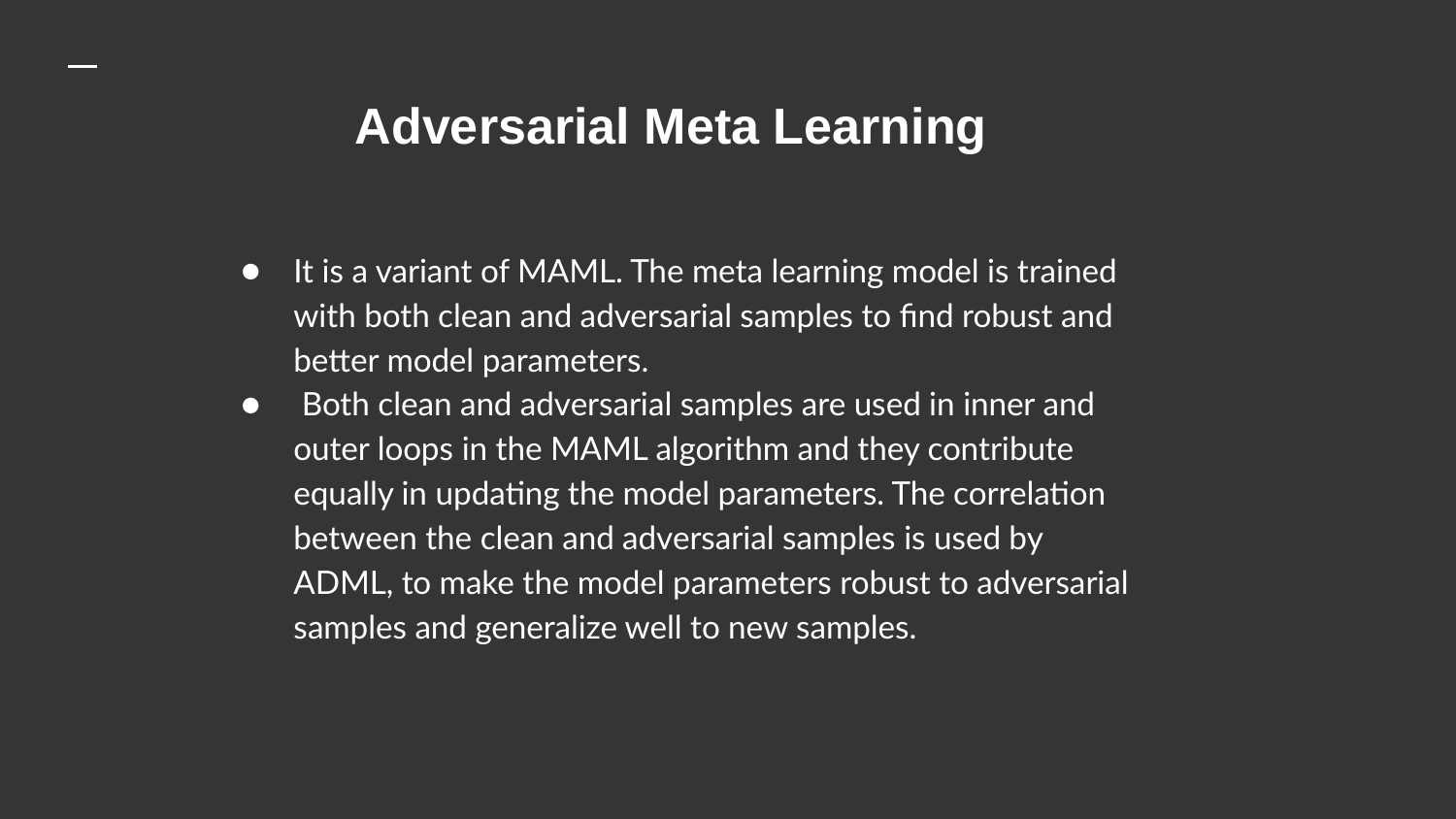

Adversarial Meta Learning
It is a variant of MAML. The meta learning model is trained with both clean and adversarial samples to find robust and better model parameters.
 Both clean and adversarial samples are used in inner and outer loops in the MAML algorithm and they contribute equally in updating the model parameters. The correlation between the clean and adversarial samples is used by ADML, to make the model parameters robust to adversarial samples and generalize well to new samples.